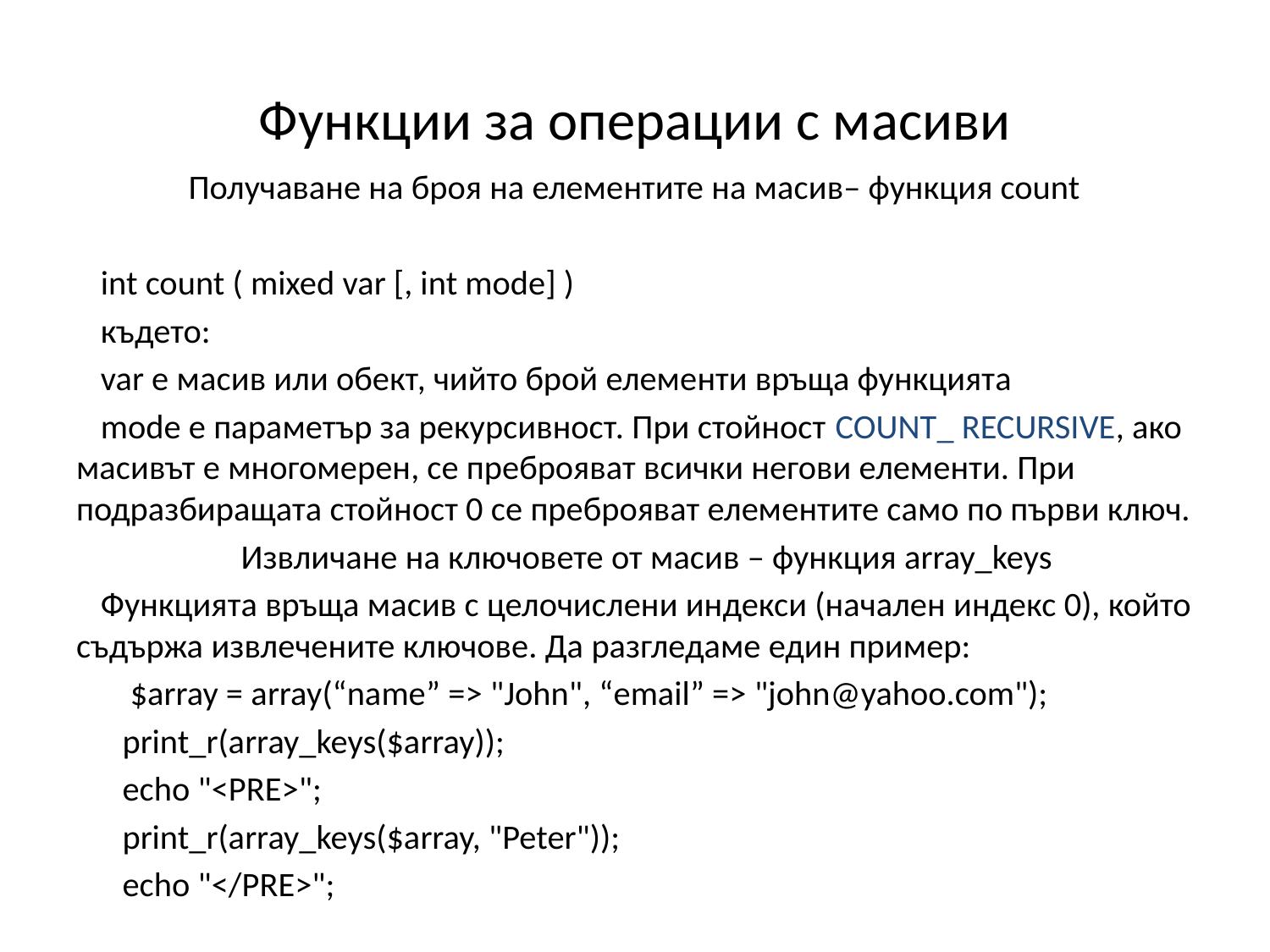

# Функции за операции с масиви
Получаване на броя на елементите на масив– функция count

int count ( mixed var [, int mode] )
където:
var е масив или обект, чийто брой елементи връща функцията
mode е параметър за рекурсивност. При стойност COUNT_ RECURSIVE, ако масивът е многомерен, се преброяват всички негови елементи. При подразбиращата стойност 0 се преброяват елементите само по първи ключ.
Извличане на ключовете от масив – функция array_keys
Функцията връща масив с целочислени индекси (начален индекс 0), който съдържа извлечените ключове. Да разгледаме един пример:
	 $array = array(“name” => "John", “email” => "john@yahoo.com");
	print_r(array_keys($array));
	echo "<PRE>";
	print_r(array_keys($array, "Peter"));
	echo "</PRE>";